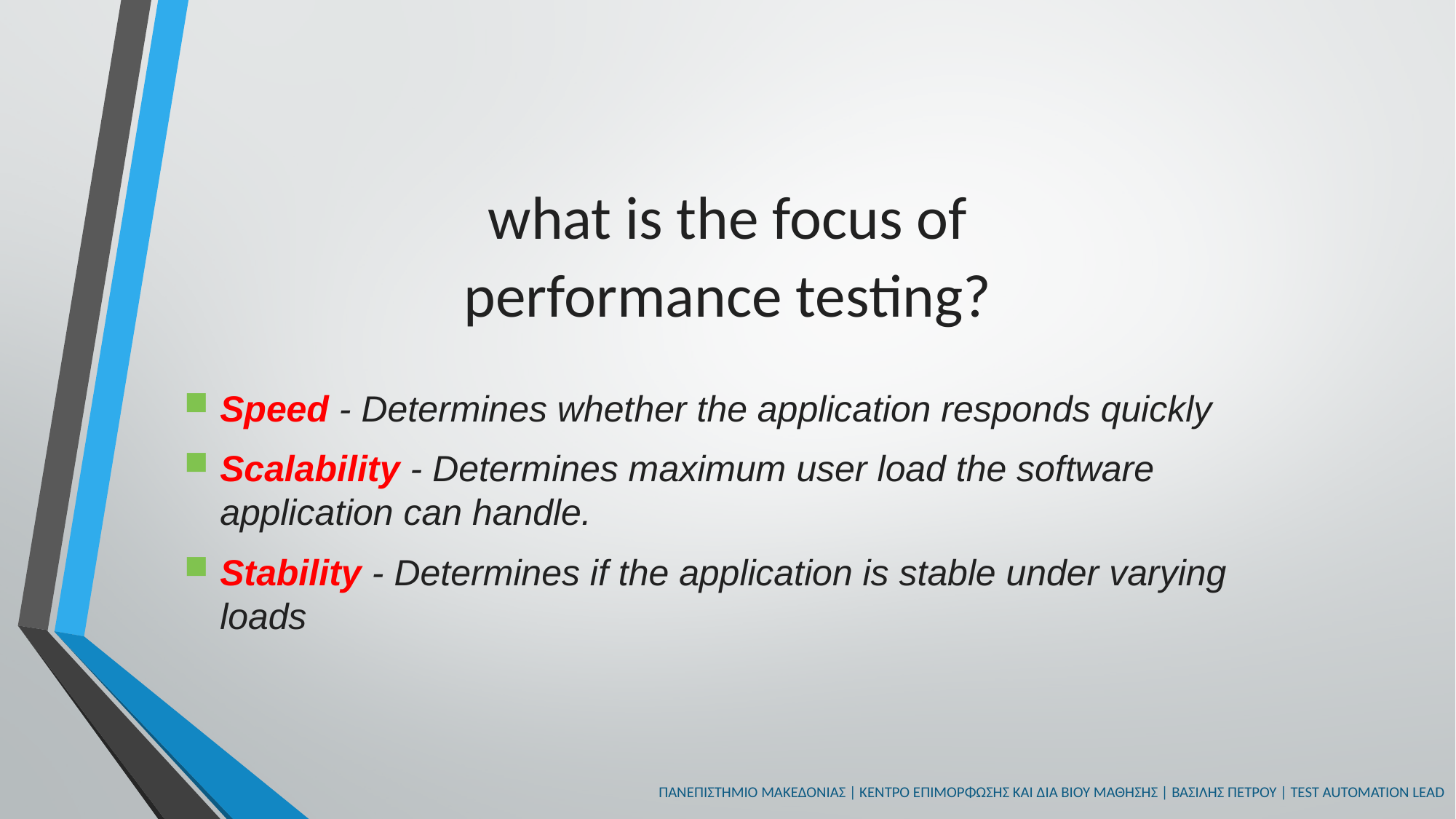

what is the focus of performance testing?
Speed - Determines whether the application responds quickly
Scalability - Determines maximum user load the software application can handle.
Stability - Determines if the application is stable under varying loads
πανεπιστημιο μακεδονιασ | Κεντρο επιμορφωσησ και δια βιου μαθησησ | βασιλησ πετρου | TEST AUTOMATION LEAD